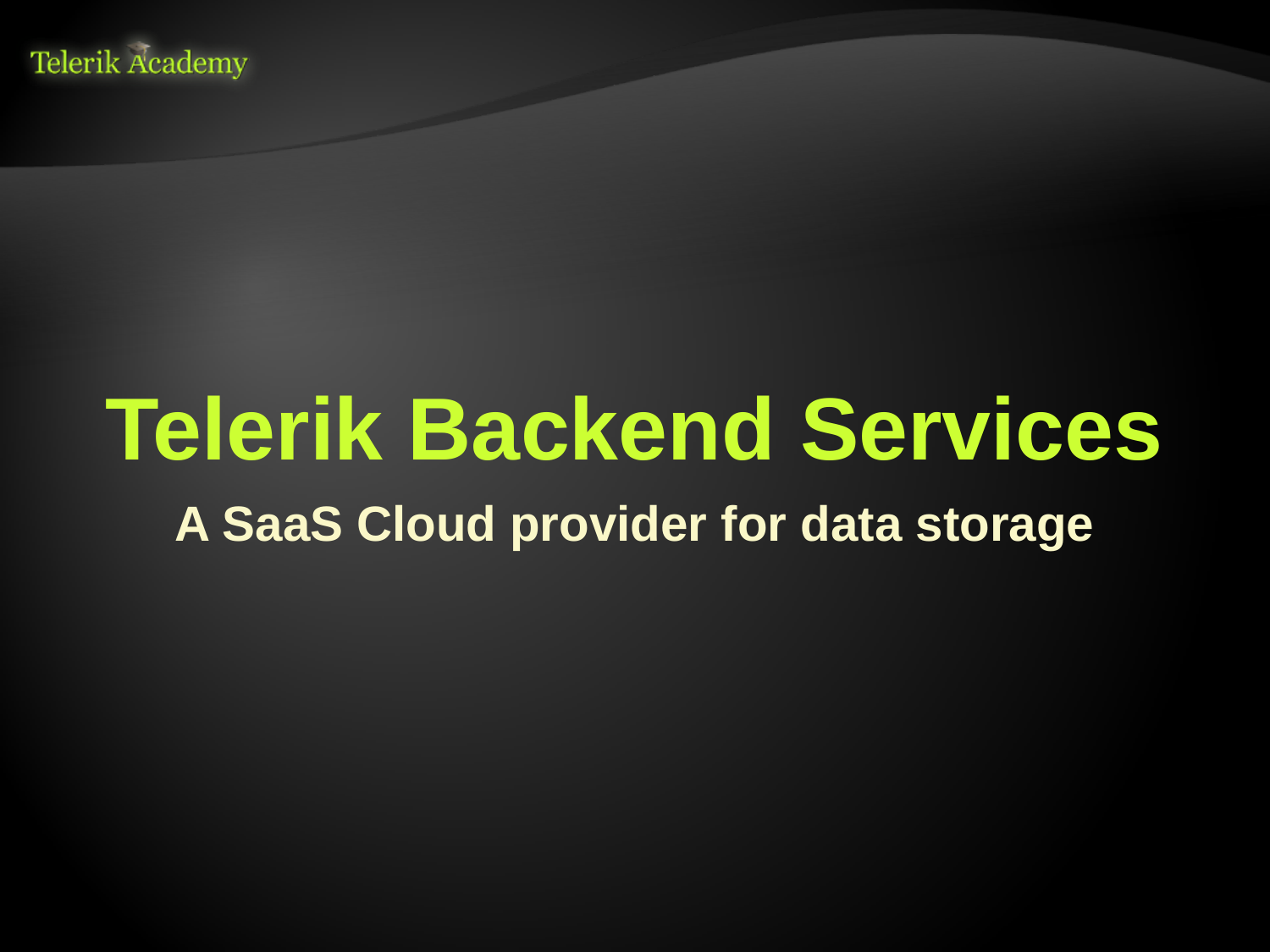

# Telerik Backend Services
A SaaS Cloud provider for data storage